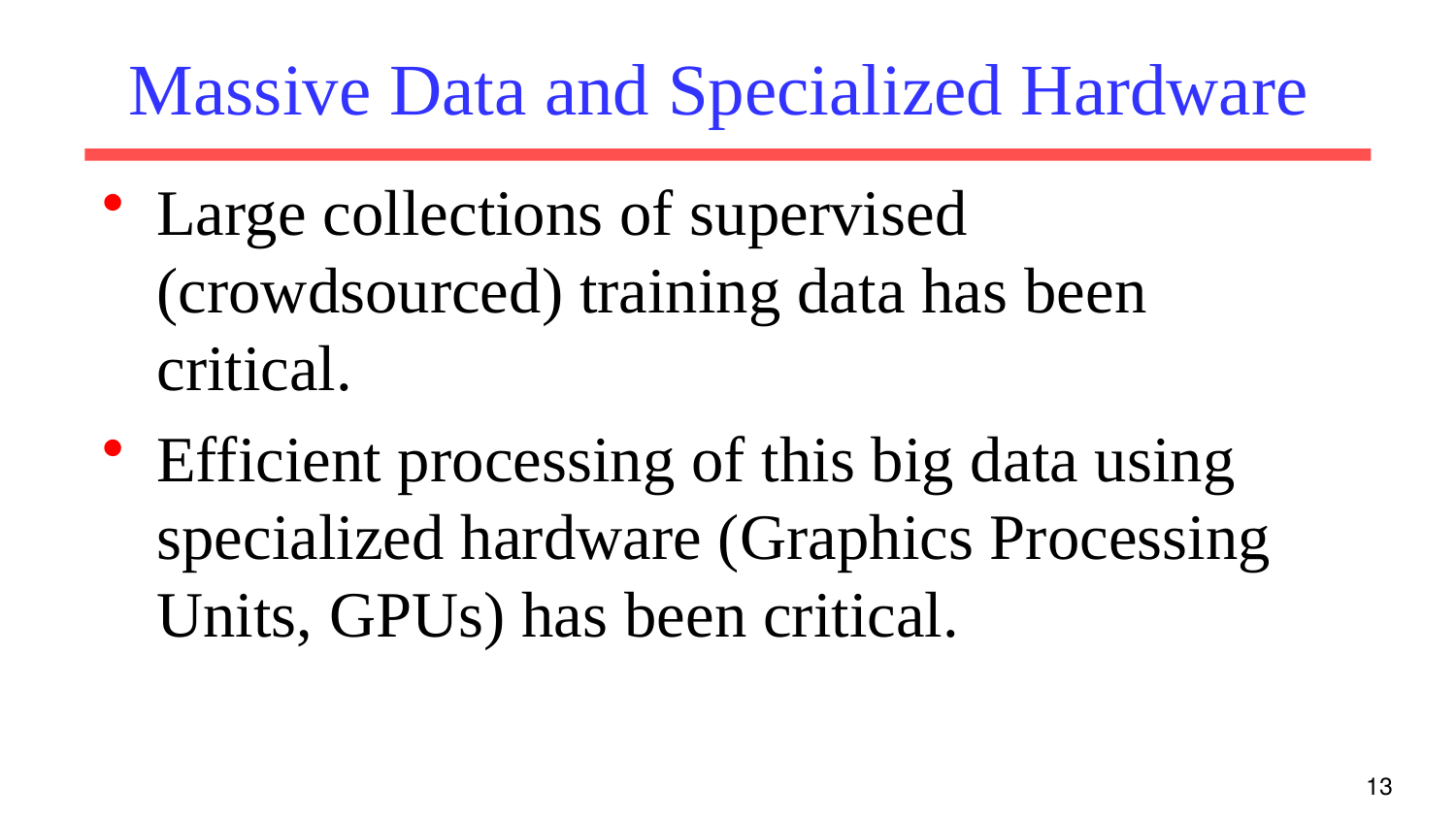

# Massive Data and Specialized Hardware
Large collections of supervised (crowdsourced) training data has been critical.
Efficient processing of this big data using specialized hardware (Graphics Processing Units, GPUs) has been critical.
13